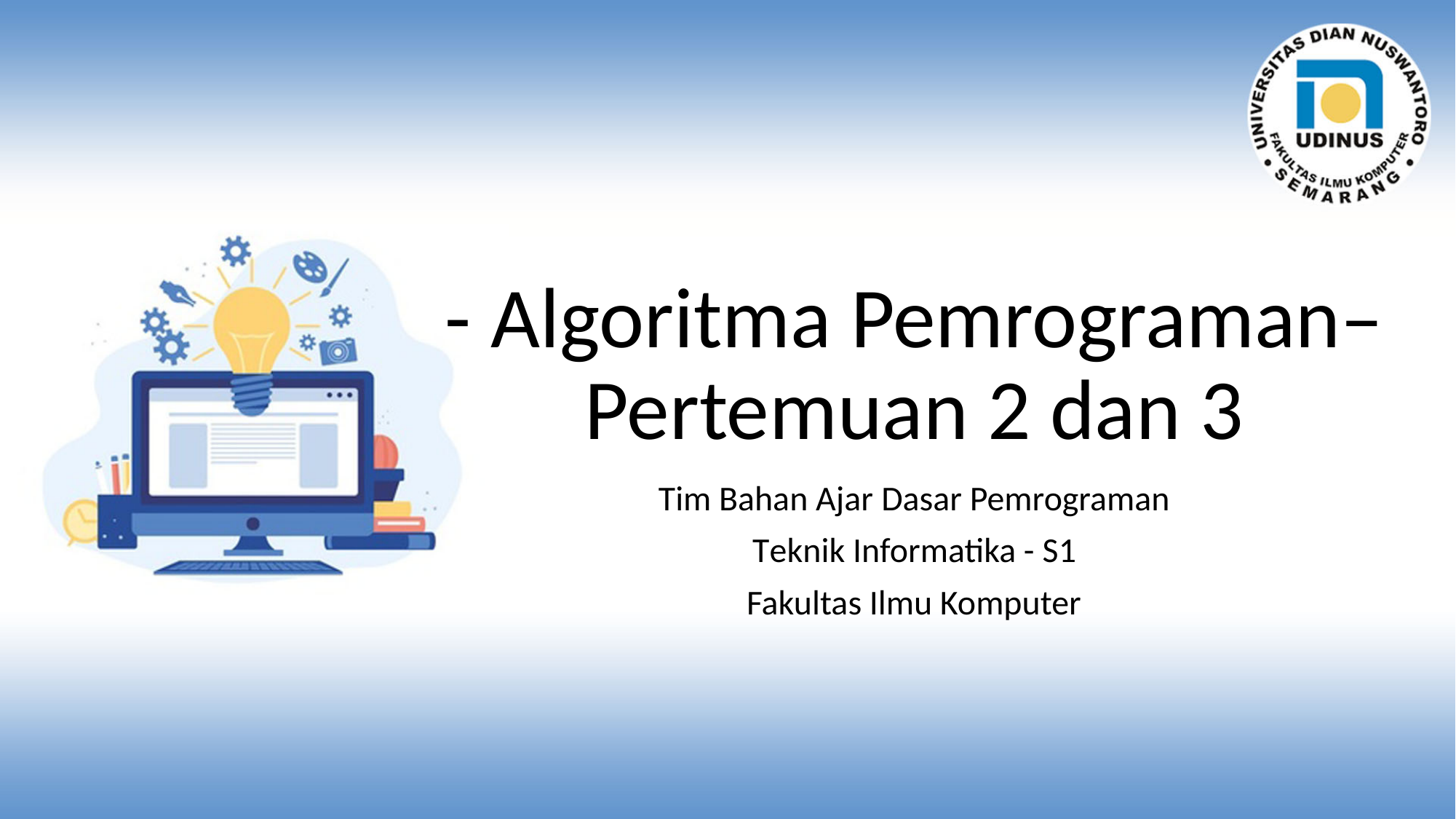

# - Algoritma Pemrograman– Pertemuan 2 dan 3
Tim Bahan Ajar Dasar Pemrograman
Teknik Informatika - S1
Fakultas Ilmu Komputer